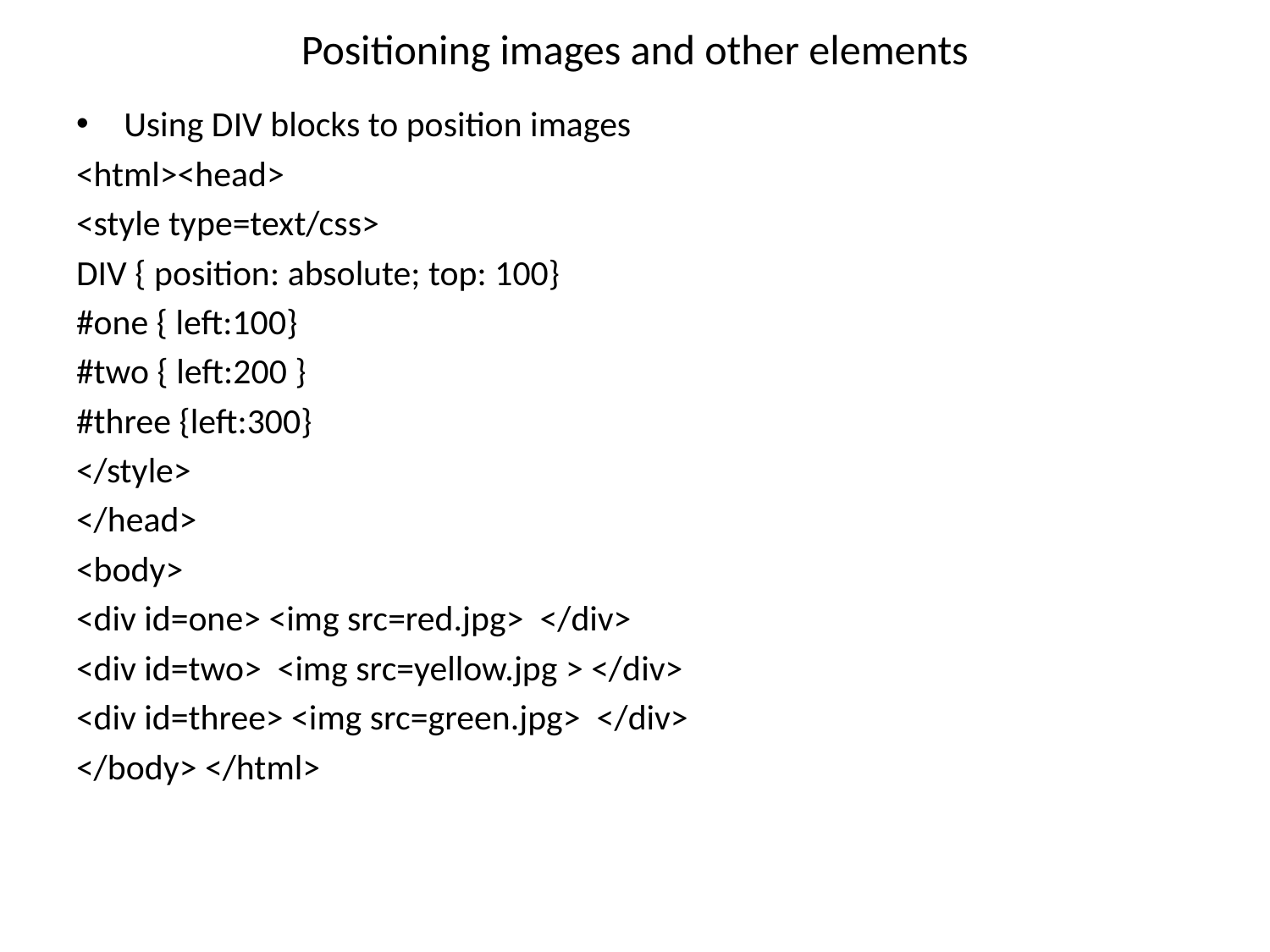

# Positioning images and other elements
Using DIV blocks to position images
<html><head>
<style type=text/css>
DIV { position: absolute; top: 100}
#one { left:100}
#two { left:200 }
#three {left:300}
</style>
</head>
<body>
<div id=one> <img src=red.jpg>  </div>
<div id=two>  <img src=yellow.jpg > </div>
<div id=three> <img src=green.jpg>  </div>
</body> </html>